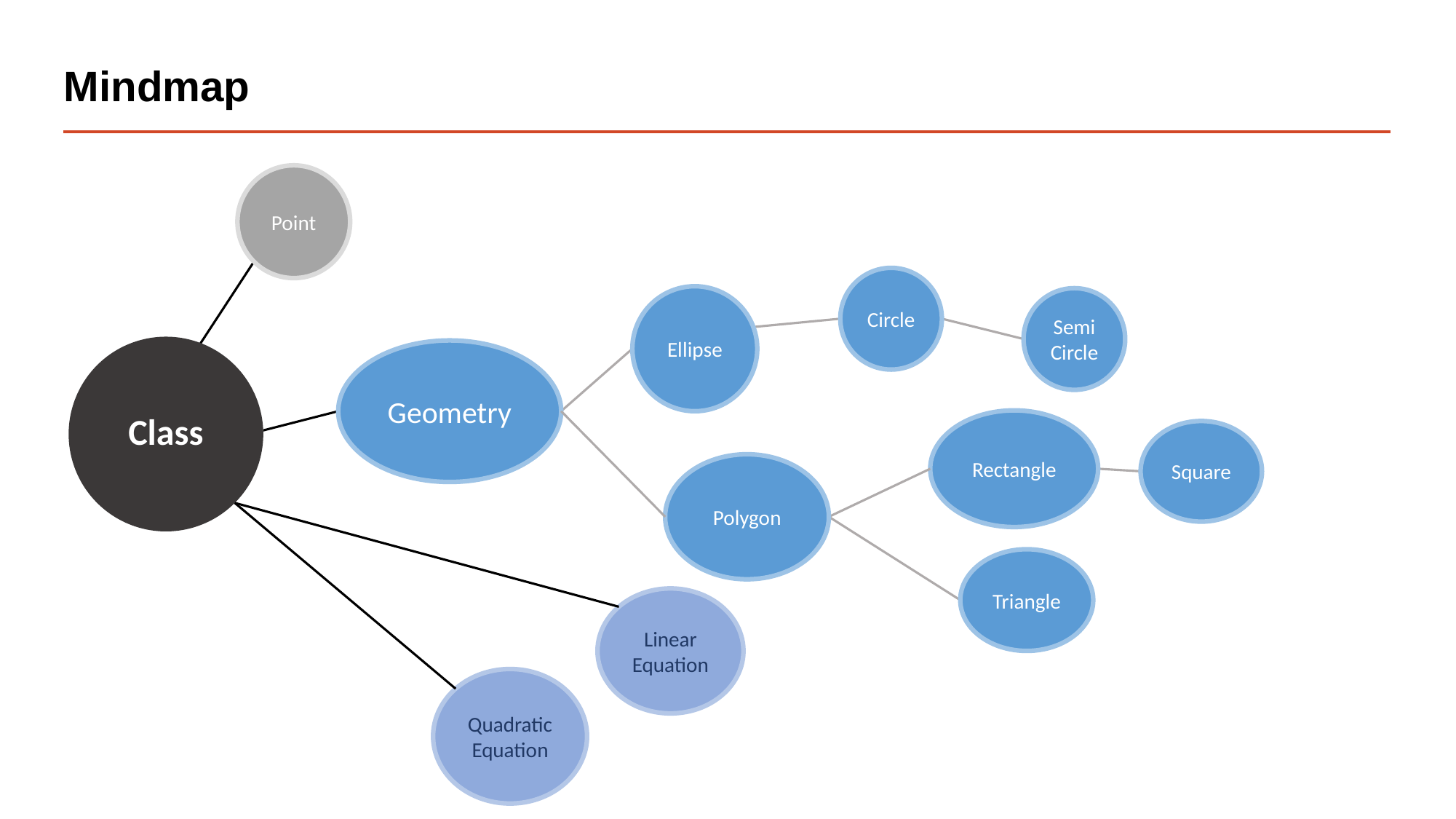

# Mindmap
Point
Circle
Ellipse
Semi
Circle

Geometry
Class
Rectangle
Square
Polygon
Triangle
Linear Equation
Quadratic Equation